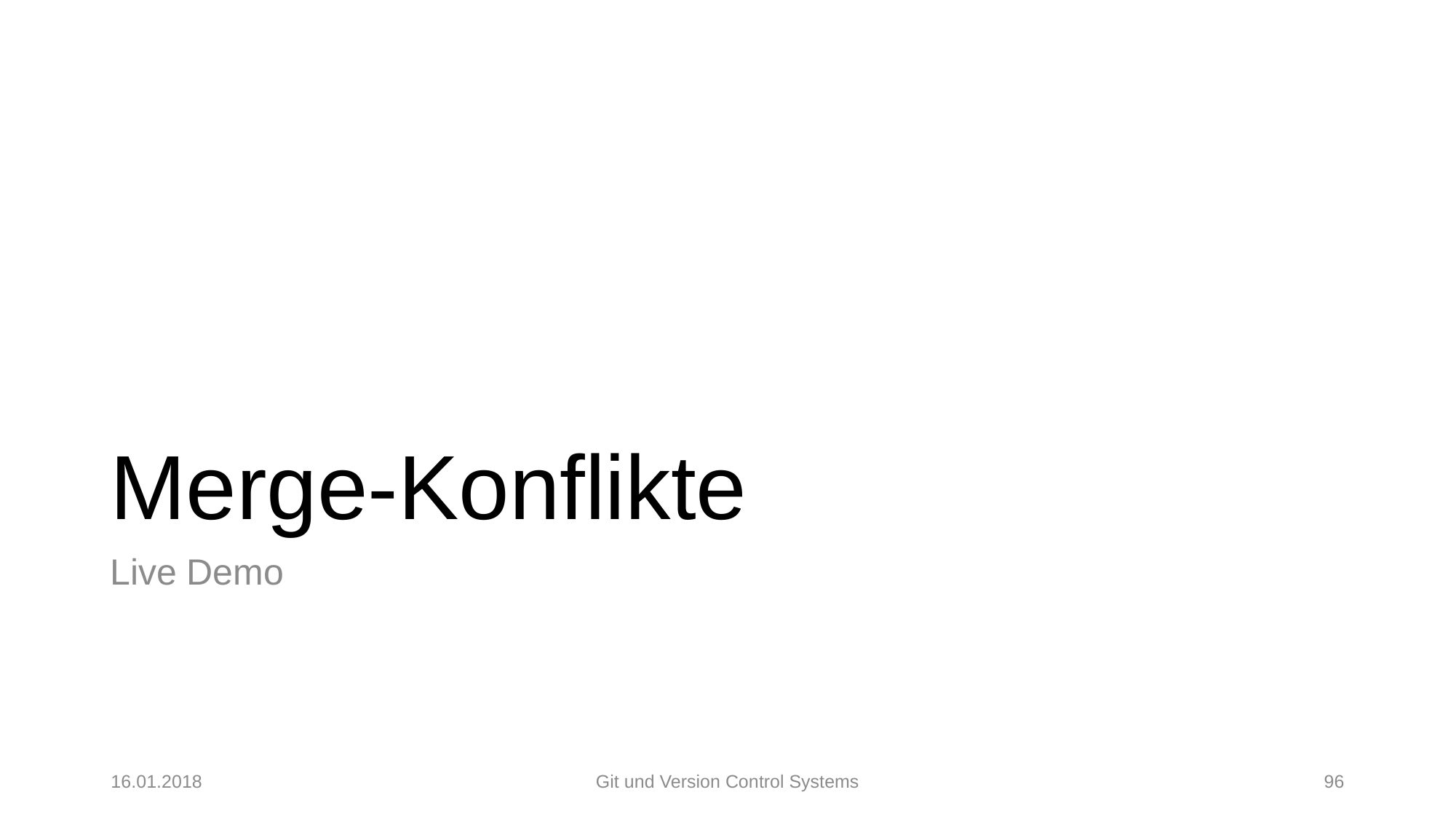

# Merge-Konflikte
Live Demo
16.01.2018
Git und Version Control Systems
96